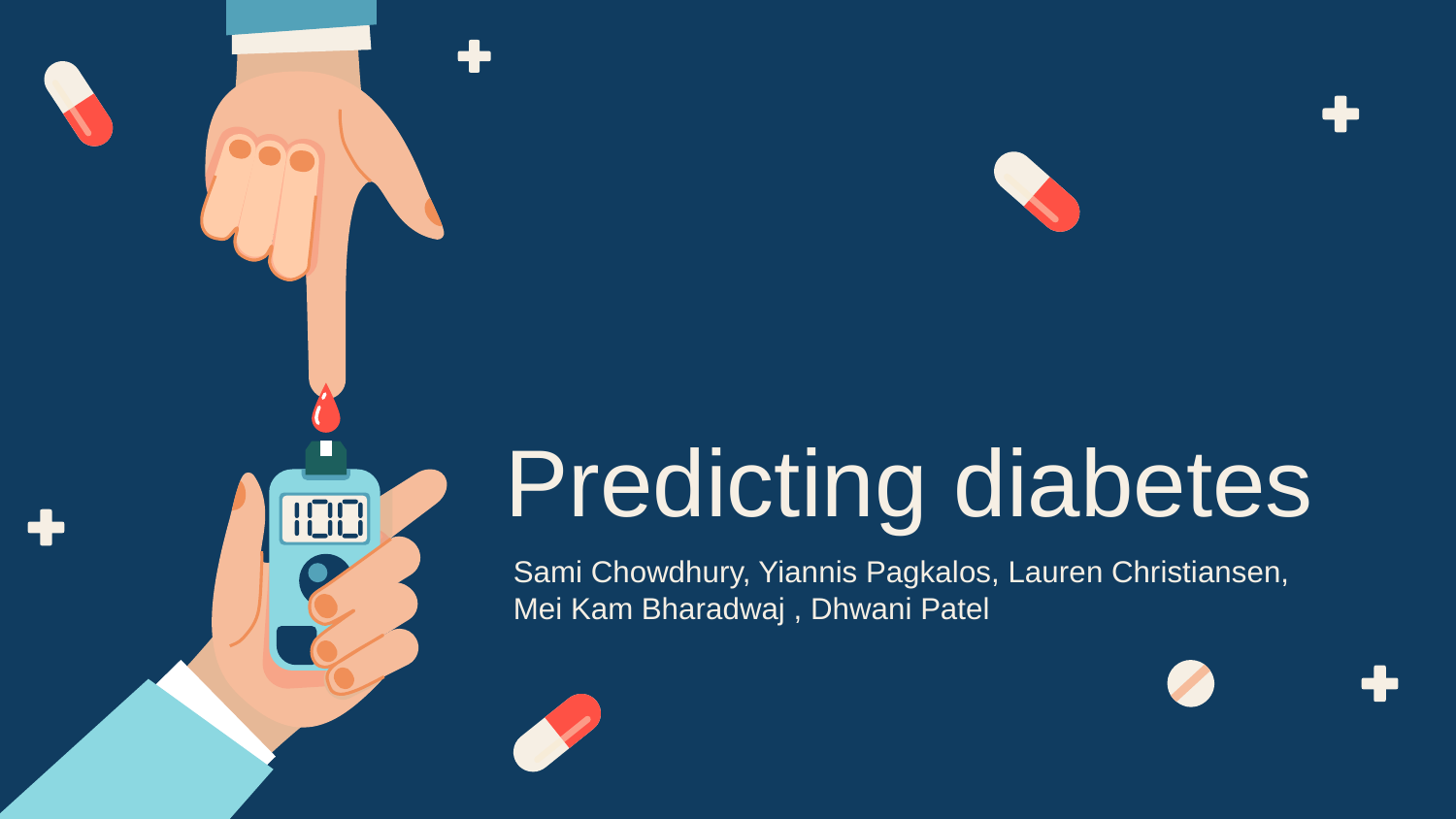

# Predicting diabetes

Sami Chowdhury, Yiannis Pagkalos, Lauren Christiansen, Mei Kam Bharadwaj , Dhwani Patel